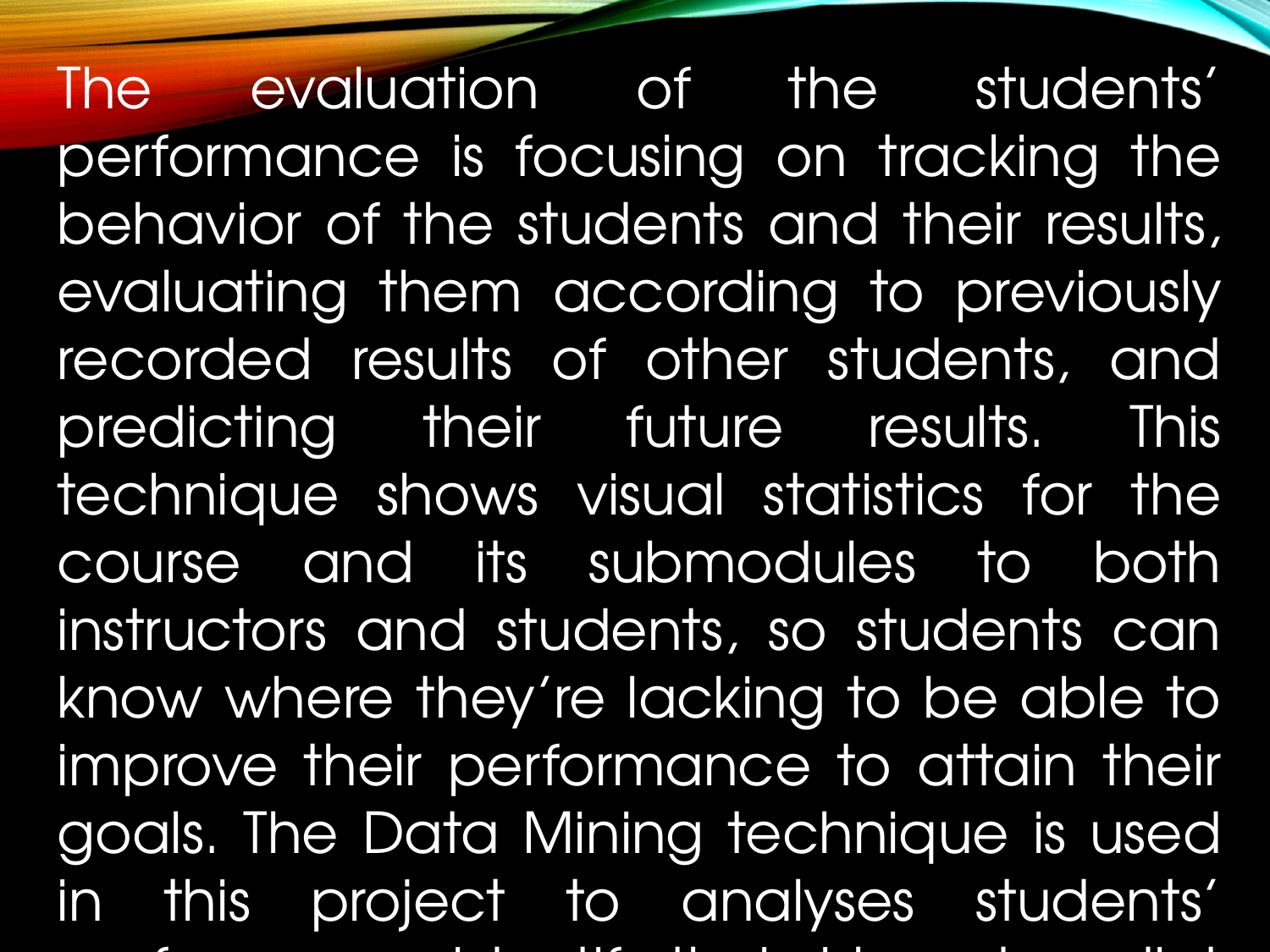

The evaluation of the students’ performance is focusing on tracking the behavior of the students and their results, evaluating them according to previously recorded results of other students, and predicting their future results. This technique shows visual statistics for the course and its submodules to both instructors and students, so students can know where they’re lacking to be able to improve their performance to attain their goals. The Data Mining technique is used in this project to analyses students’ performance, identify their risk and predict their future results.